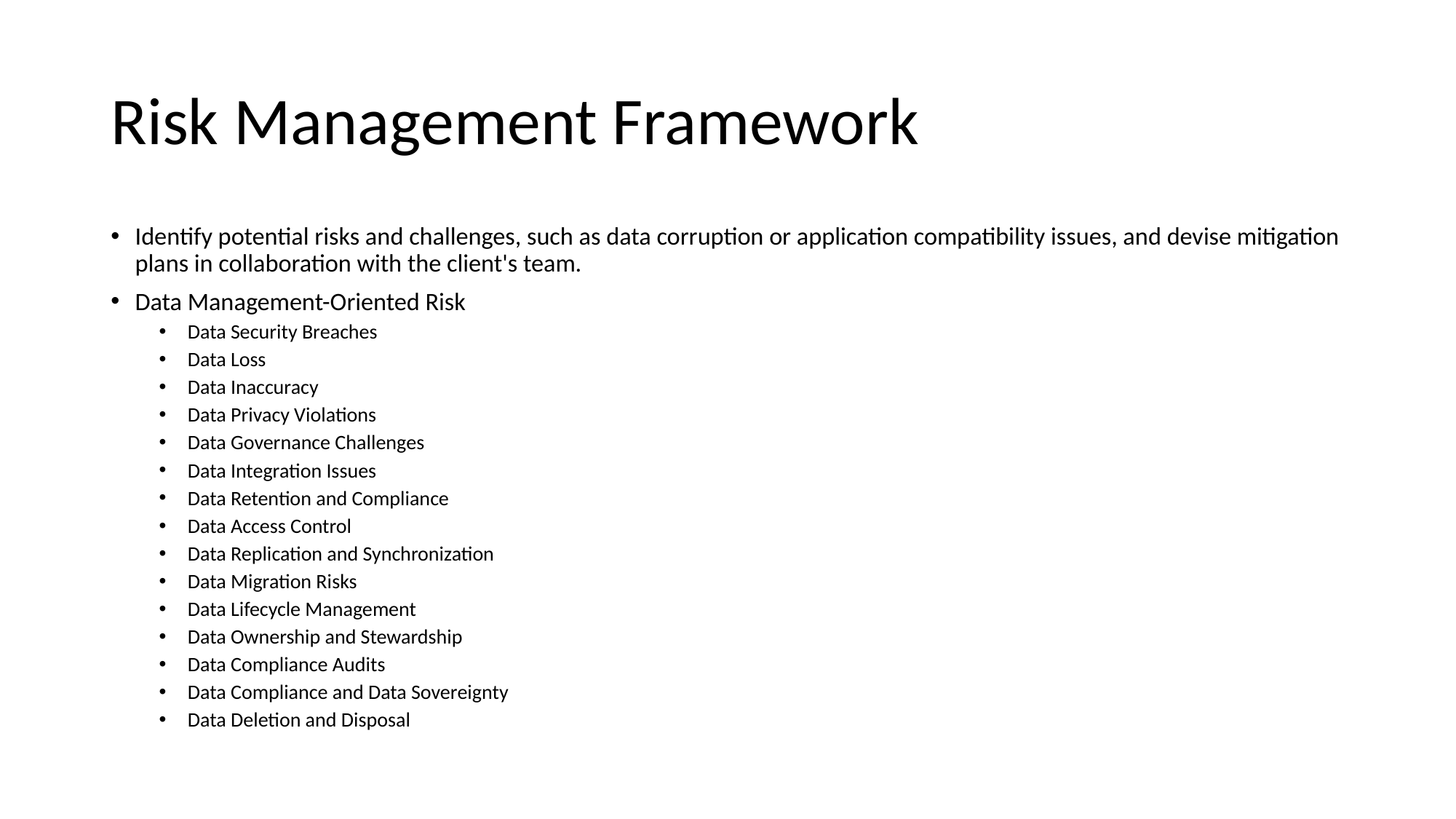

# Risk Management Framework
Identify potential risks and challenges, such as data corruption or application compatibility issues, and devise mitigation plans in collaboration with the client's team.
Data Management-Oriented Risk
 Data Security Breaches
 Data Loss
 Data Inaccuracy
 Data Privacy Violations
 Data Governance Challenges
 Data Integration Issues
 Data Retention and Compliance
 Data Access Control
 Data Replication and Synchronization
 Data Migration Risks
 Data Lifecycle Management
 Data Ownership and Stewardship
 Data Compliance Audits
 Data Compliance and Data Sovereignty
 Data Deletion and Disposal